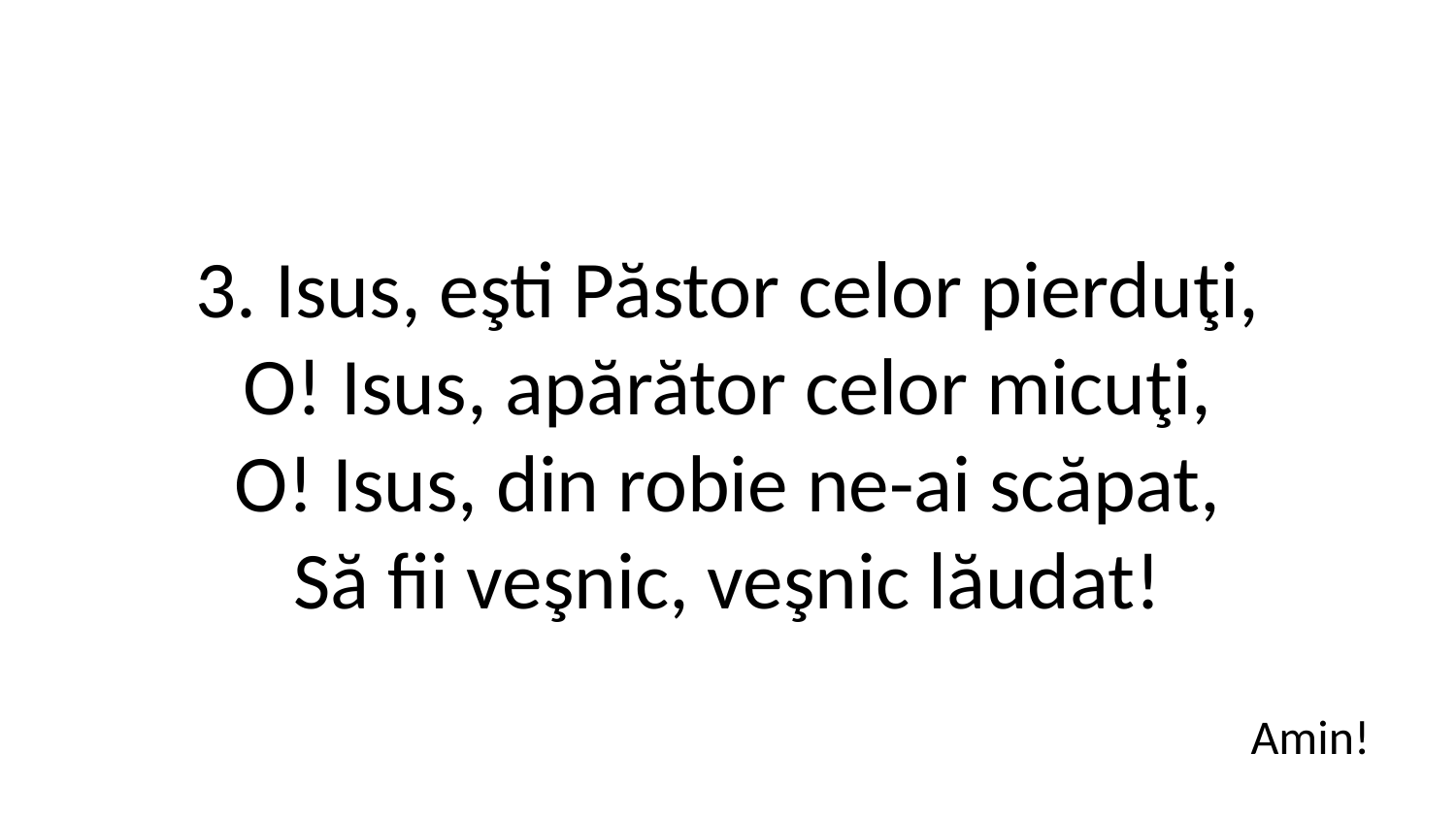

3. Isus, eşti Păstor celor pierduţi,
O! Isus, apărător celor micuţi,
O! Isus, din robie ne-ai scăpat,
Să fii veşnic, veşnic lăudat!

Amin!